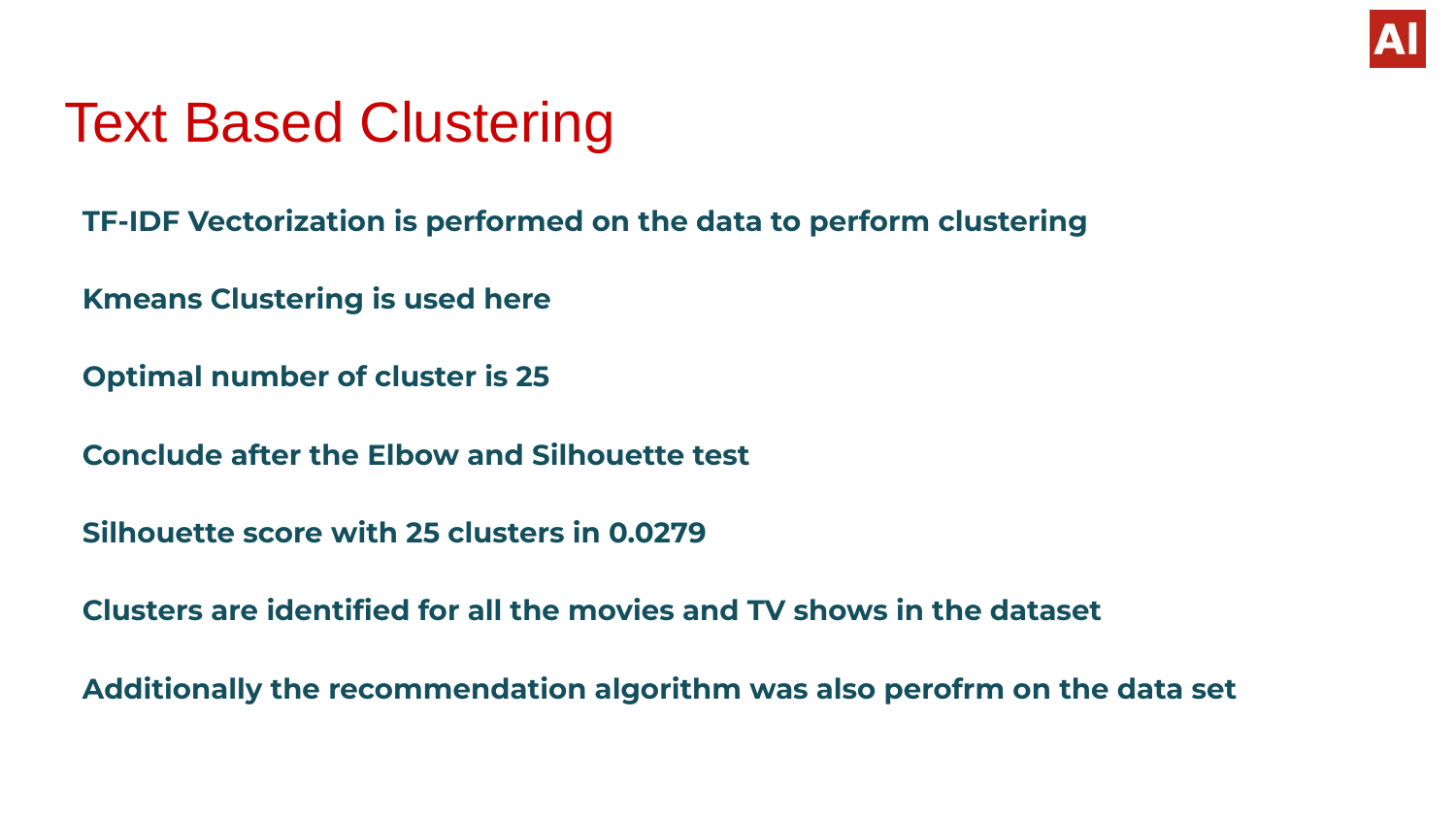

# Text Based Clustering
TF-IDF Vectorization is performed on the data to perform clustering

Kmeans Clustering is used here

Optimal number of cluster is 25

Conclude after the Elbow and Silhouette test

Silhouette score with 25 clusters in 0.0279

Clusters are identified for all the movies and TV shows in the dataset

Additionally the recommendation algorithm was also perofrm on the data set